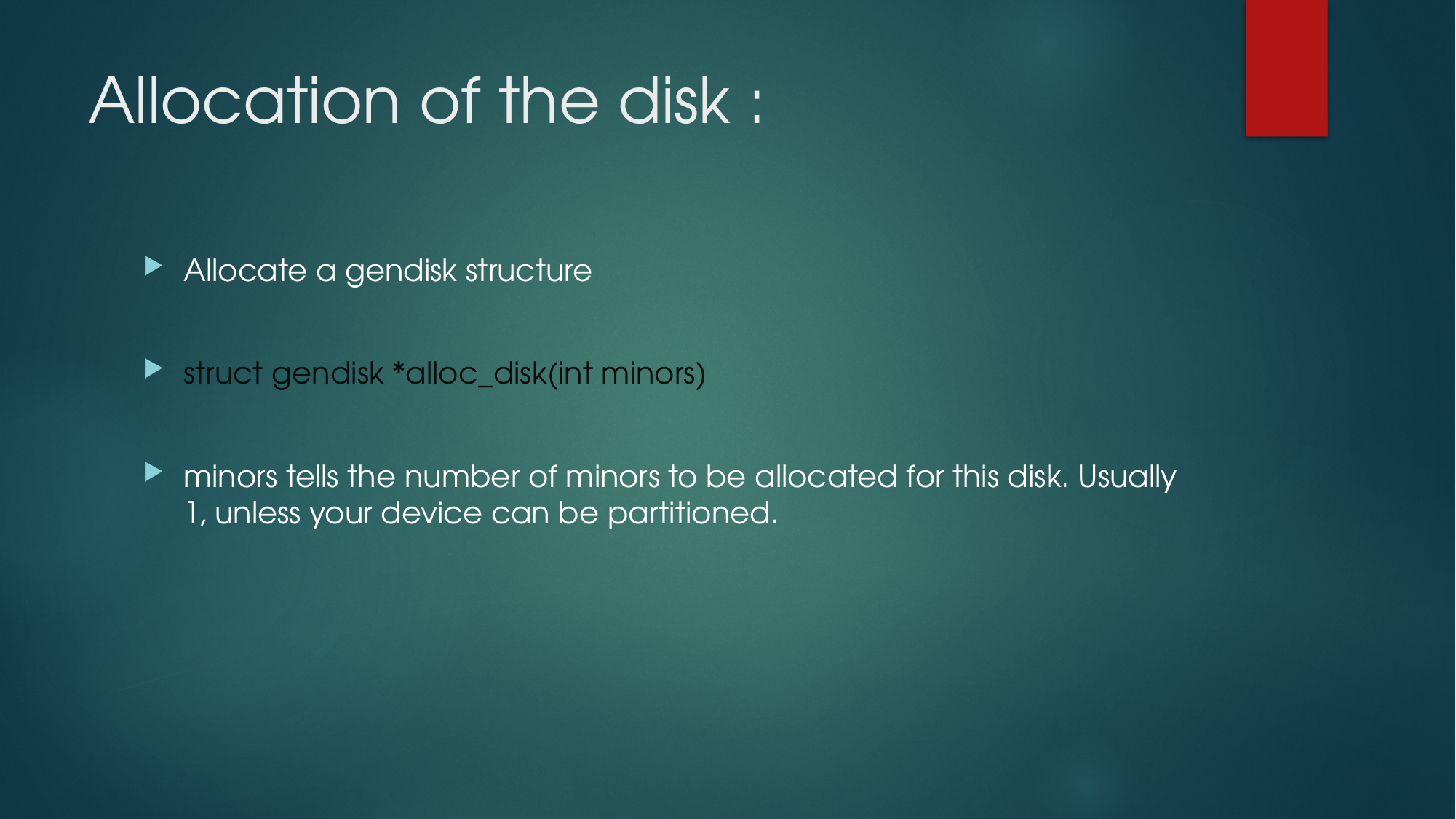

# Allocation of the disk :
Allocate a gendisk structure

struct gendisk *alloc_disk(int minors)

minors tells the number of minors to be allocated for this disk. Usually 1, unless your device can be partitioned.